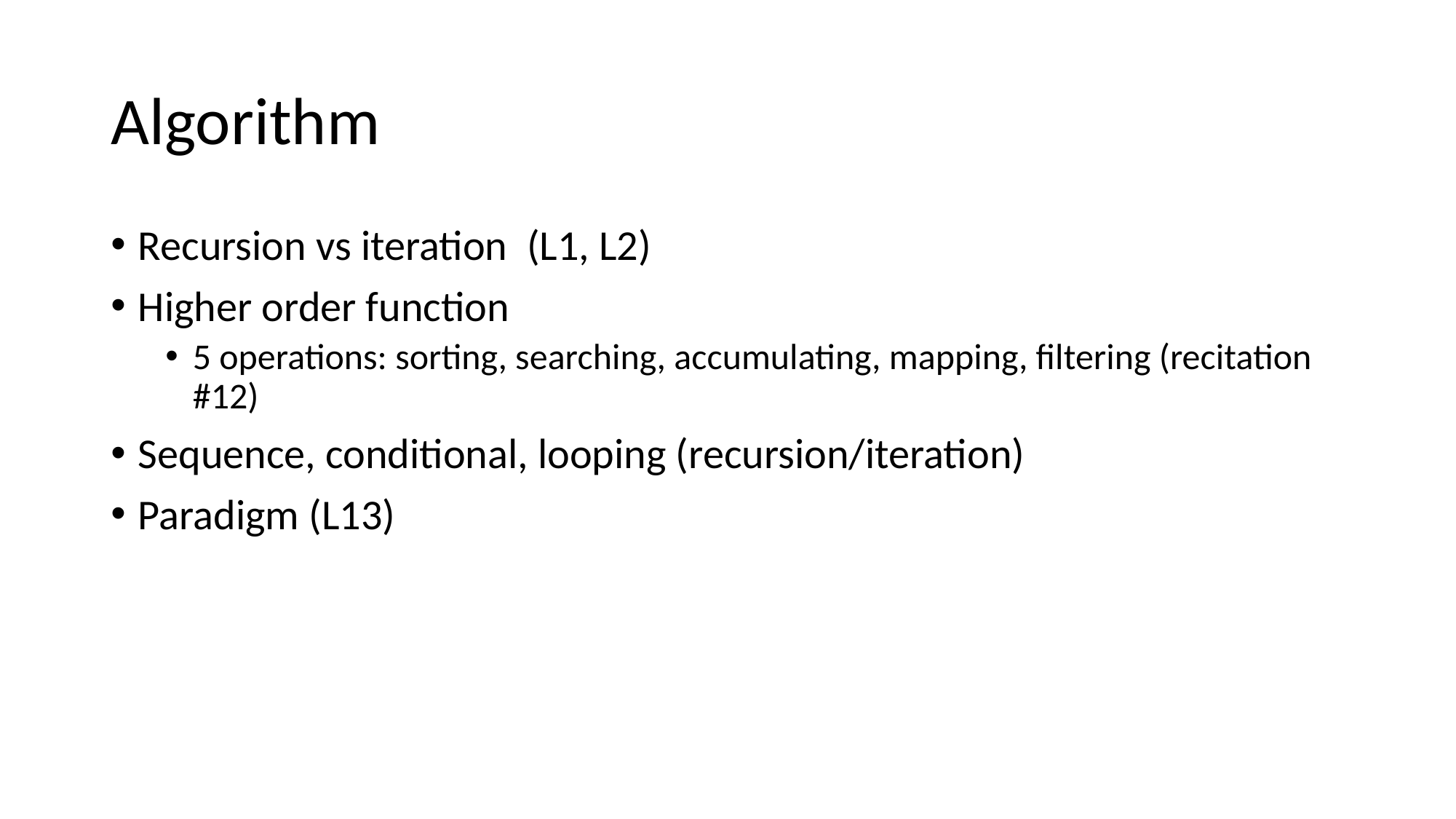

# Algorithm
Recursion vs iteration  (L1, L2)
Higher order function
5 operations: sorting, searching, accumulating, mapping, filtering (recitation #12)
Sequence, conditional, looping (recursion/iteration)
Paradigm (L13)